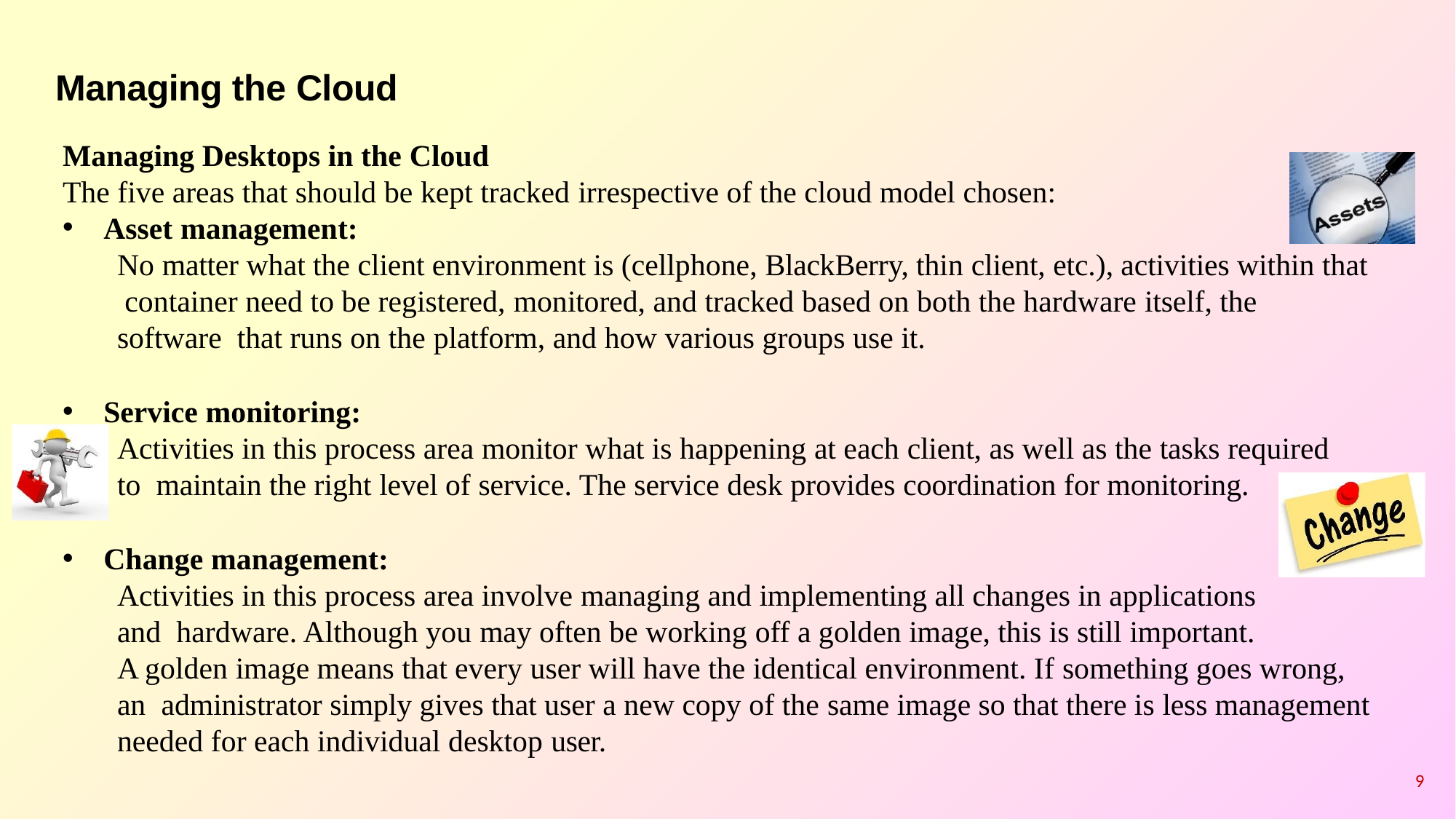

# Managing the Cloud
Managing Desktops in the Cloud
The five areas that should be kept tracked irrespective of the cloud model chosen:
Asset management:
No matter what the client environment is (cellphone, BlackBerry, thin client, etc.), activities within that  container need to be registered, monitored, and tracked based on both the hardware itself, the software  that runs on the platform, and how various groups use it.

Service monitoring:
Activities in this process area monitor what is happening at each client, as well as the tasks required to  maintain the right level of service. The service desk provides coordination for monitoring.

Change management:
Activities in this process area involve managing and implementing all changes in applications and  hardware. Although you may often be working off a golden image, this is still important.
A golden image means that every user will have the identical environment. If something goes wrong, an  administrator simply gives that user a new copy of the same image so that there is less management  needed for each individual desktop user.

9